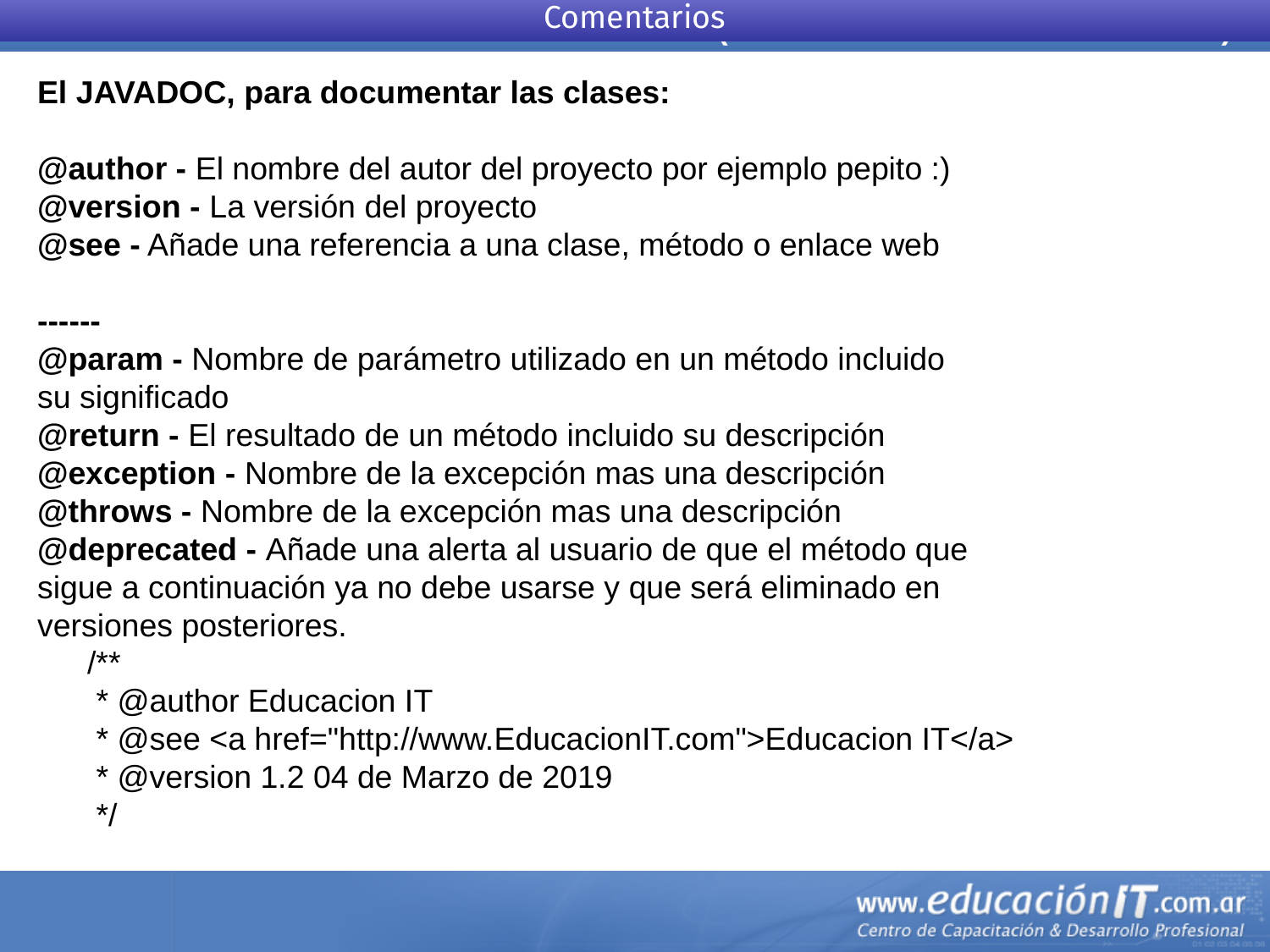

Comentarios
El JAVADOC, para documentar las clases:

@author - El nombre del autor del proyecto por ejemplo pepito :)
@version - La versión del proyecto
@see - Añade una referencia a una clase, método o enlace web
------
@param - Nombre de parámetro utilizado en un método incluido su significado
@return - El resultado de un método incluido su descripción
@exception - Nombre de la excepción mas una descripción
@throws - Nombre de la excepción mas una descripción
@deprecated - Añade una alerta al usuario de que el método que sigue a continuación ya no debe usarse y que será eliminado en versiones posteriores.
/**
 * @author Educacion IT
 * @see <a href="http://www.EducacionIT.com">Educacion IT</a>
 * @version 1.2 04 de Marzo de 2019
 */